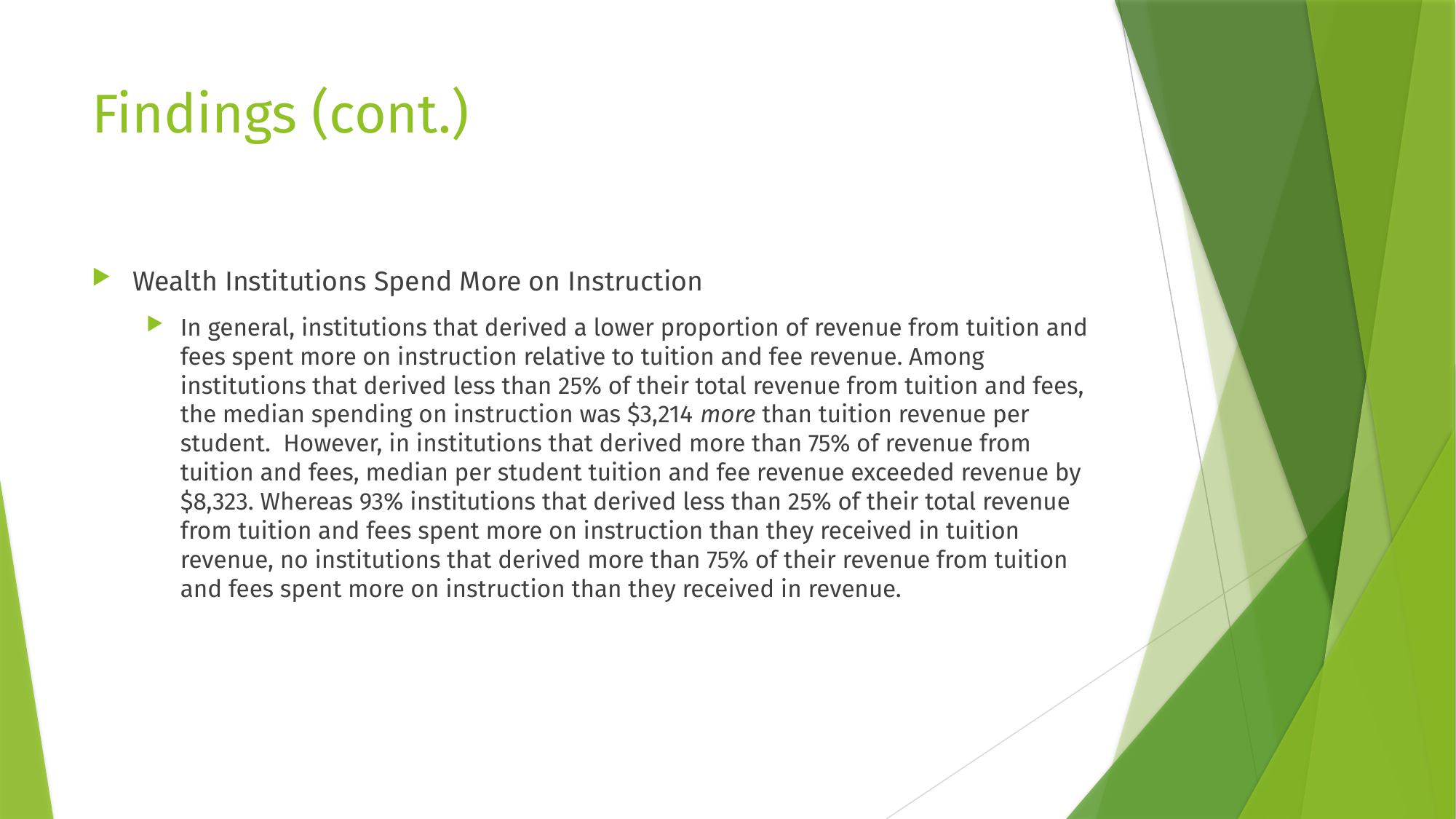

# Findings (cont.)
Wealth Institutions Spend More on Instruction
In general, institutions that derived a lower proportion of revenue from tuition and fees spent more on instruction relative to tuition and fee revenue. Among institutions that derived less than 25% of their total revenue from tuition and fees, the median spending on instruction was $3,214 more than tuition revenue per student.  However, in institutions that derived more than 75% of revenue from tuition and fees, median per student tuition and fee revenue exceeded revenue by $8,323. Whereas 93% institutions that derived less than 25% of their total revenue from tuition and fees spent more on instruction than they received in tuition revenue, no institutions that derived more than 75% of their revenue from tuition and fees spent more on instruction than they received in revenue.